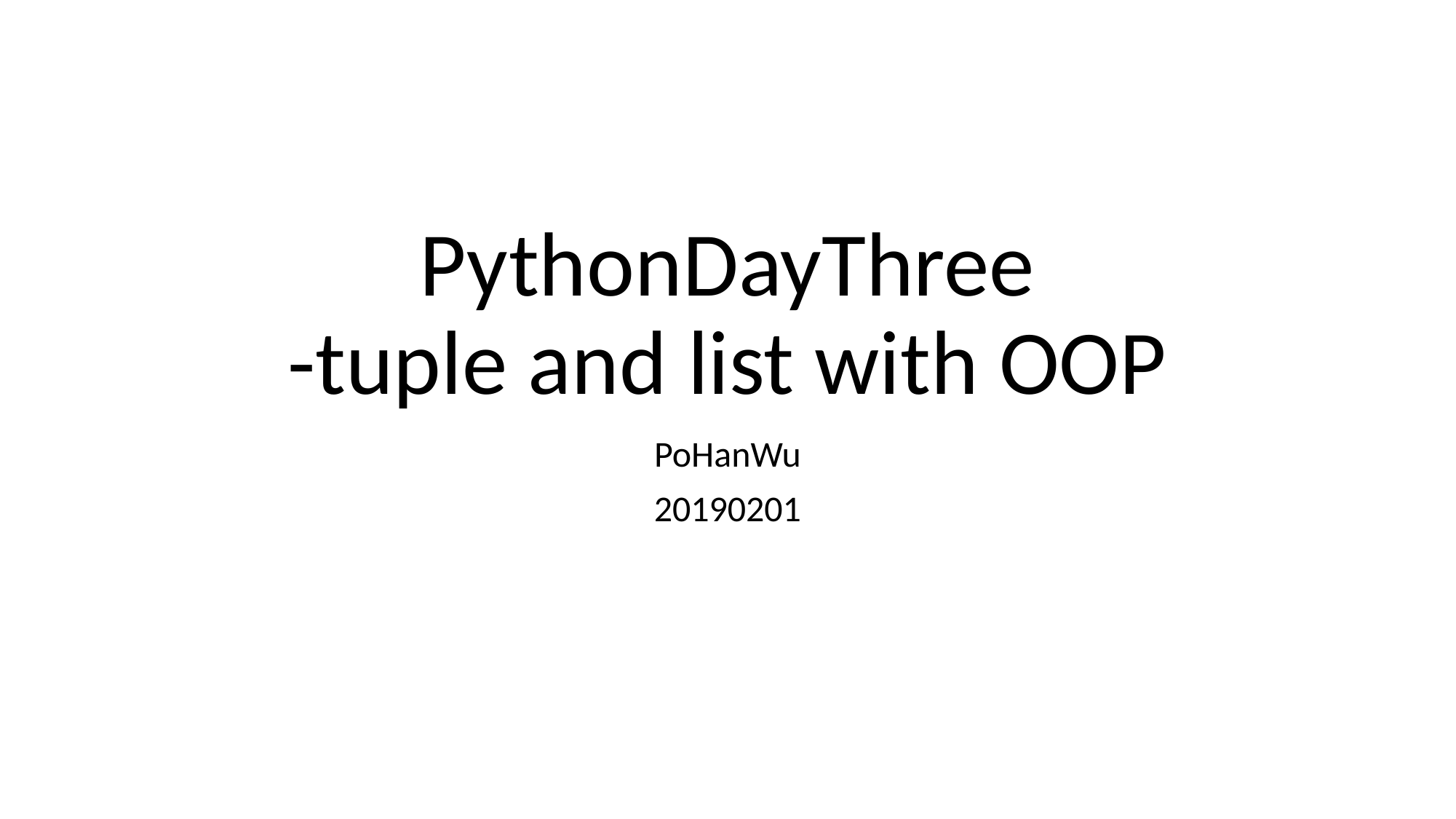

# PythonDayThree -tuple and list with OOP
PoHanWu
20190201